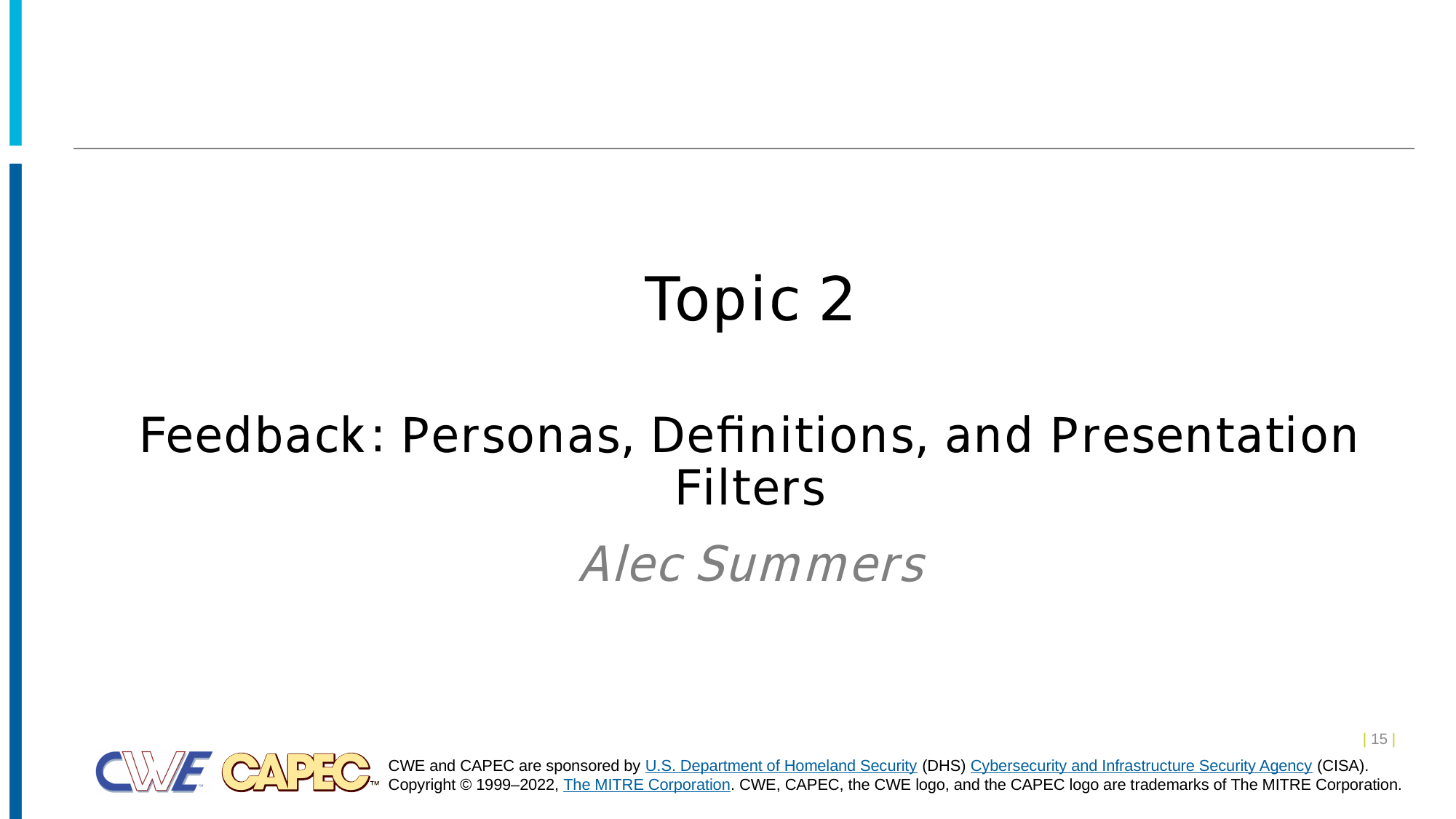

Topic 2
Feedback: Personas, Definitions, and Presentation Filters
Alec Summers

| 15 |